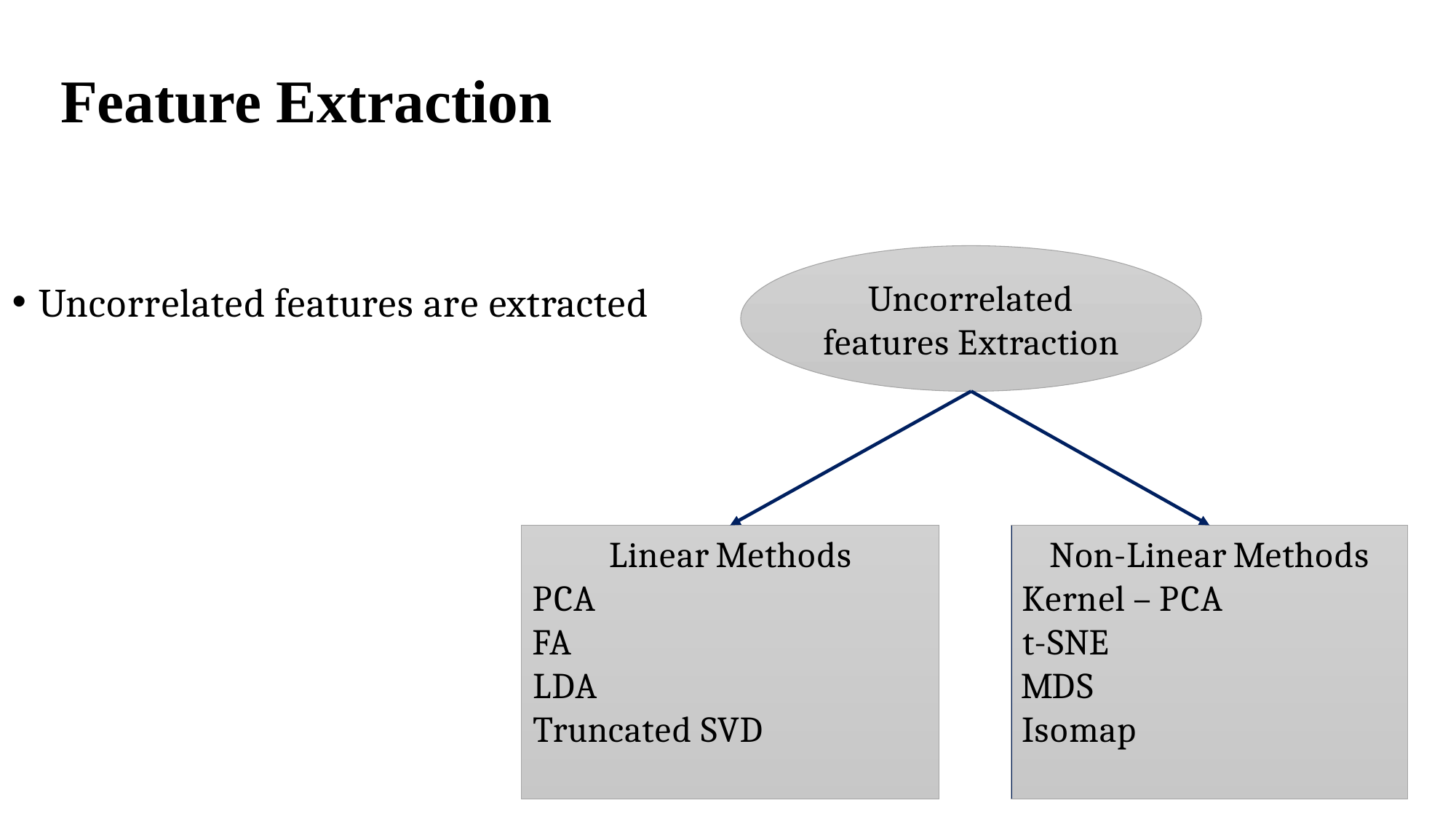

# Feature Extraction
Uncorrelated features Extraction
Uncorrelated features are extracted
Linear Methods
PCA
FA
LDA
Truncated SVD

Non-Linear Methods
Kernel – PCA
t-SNE
MDS
Isomap